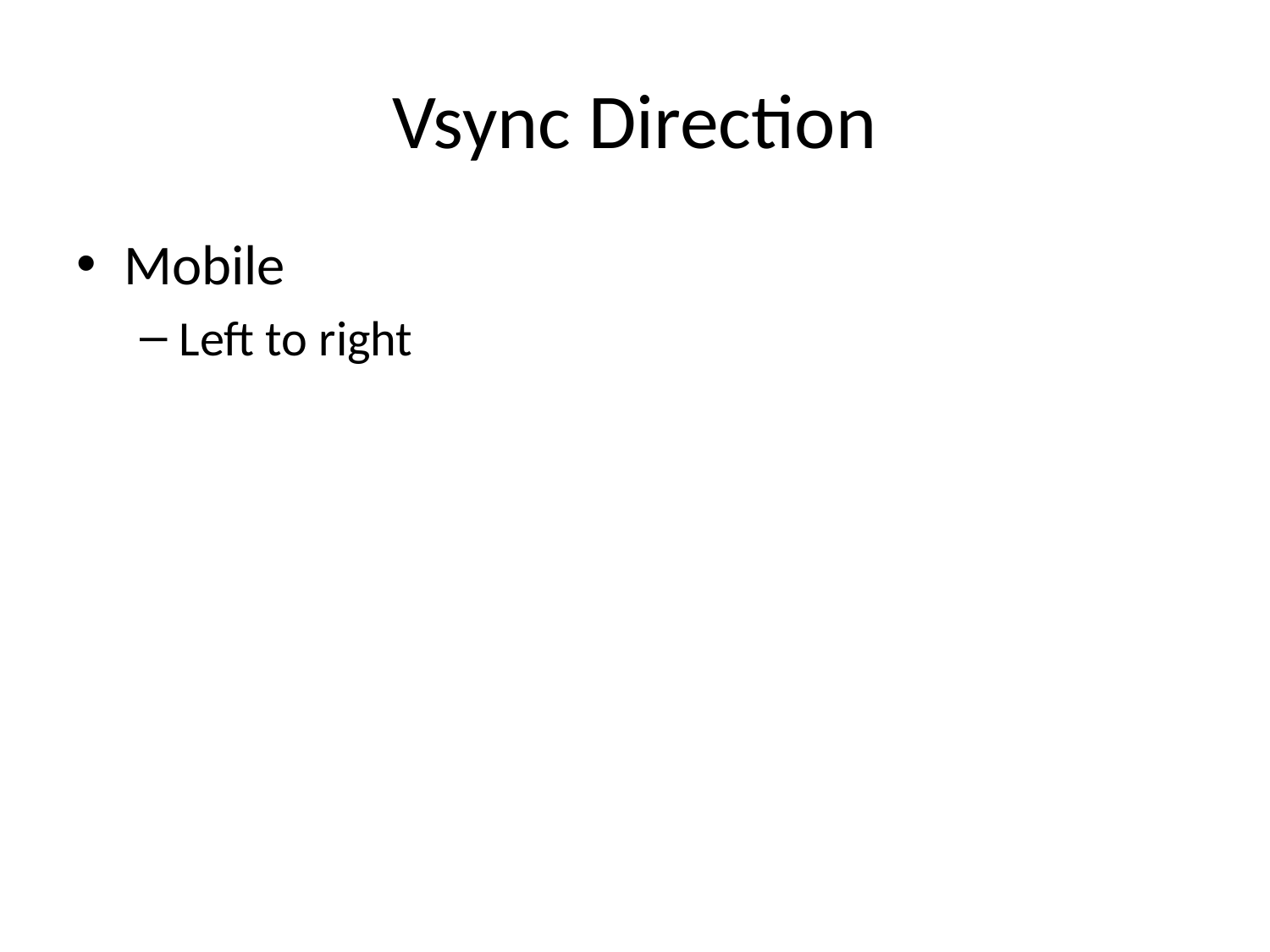

# Vsync Direction
Mobile
Left to right